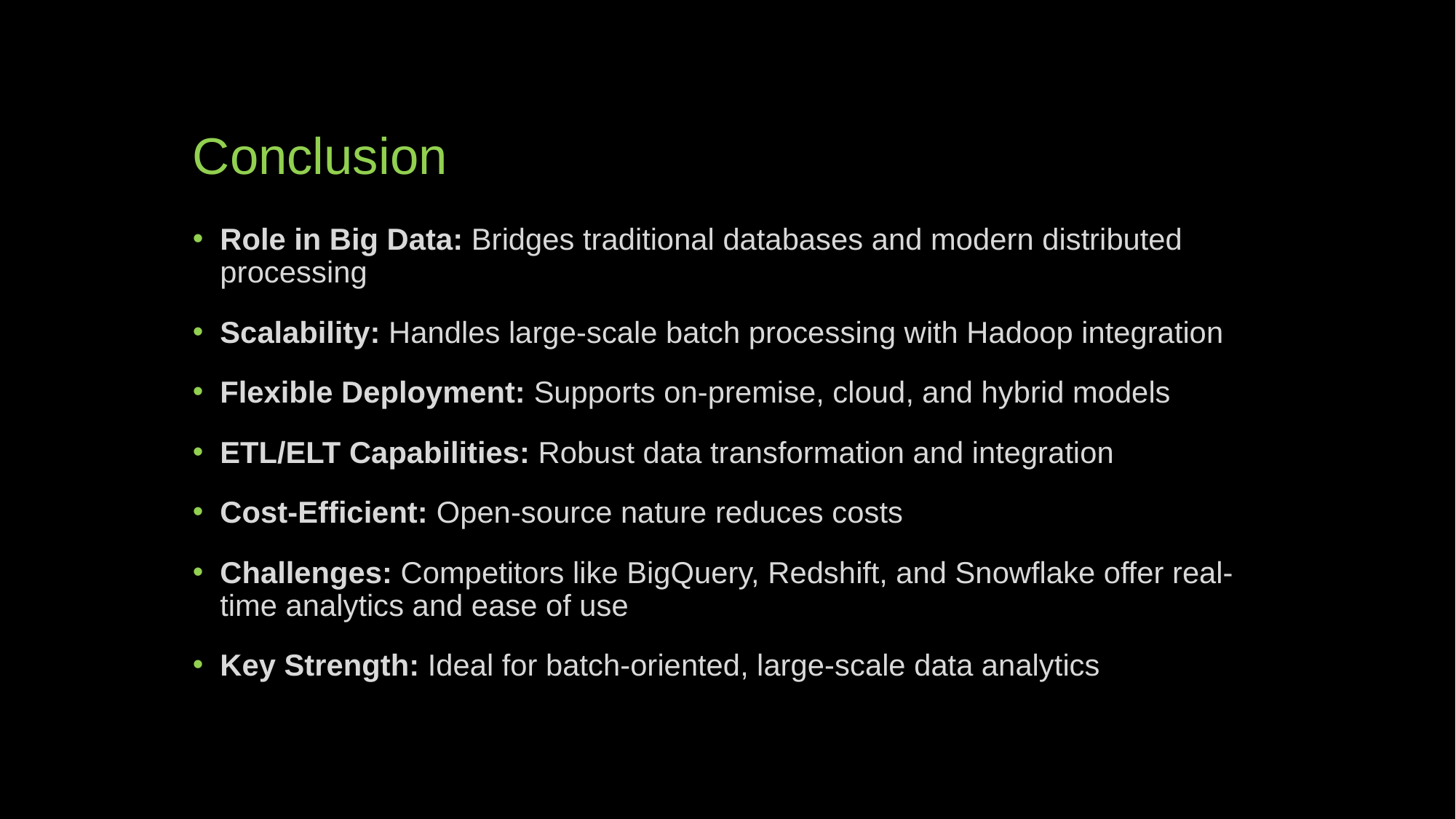

# Conclusion
Role in Big Data: Bridges traditional databases and modern distributed processing
Scalability: Handles large-scale batch processing with Hadoop integration
Flexible Deployment: Supports on-premise, cloud, and hybrid models
ETL/ELT Capabilities: Robust data transformation and integration
Cost-Efficient: Open-source nature reduces costs
Challenges: Competitors like BigQuery, Redshift, and Snowflake offer real-time analytics and ease of use
Key Strength: Ideal for batch-oriented, large-scale data analytics